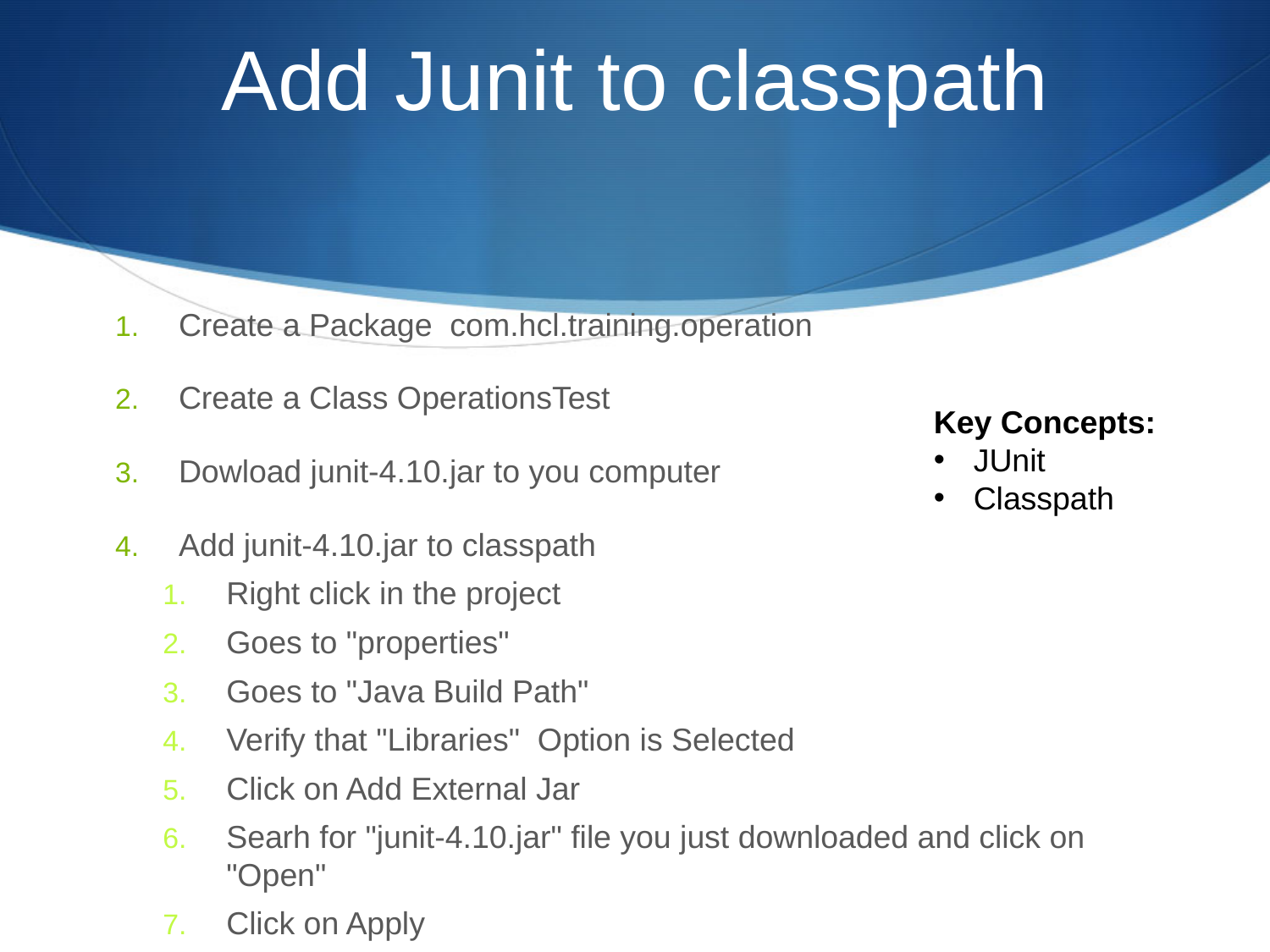

# Add Junit to classpath
Create a Package  com.hcl.training.operation
Create a Class OperationsTest
Dowload junit-4.10.jar to you computer
Add junit-4.10.jar to classpath
Right click in the project
Goes to "properties"
Goes to "Java Build Path"
Verify that "Libraries"  Option is Selected
Click on Add External Jar
Searh for "junit-4.10.jar" file you just downloaded and click on "Open"
Click on Apply

Key Concepts:
JUnit
Classpath